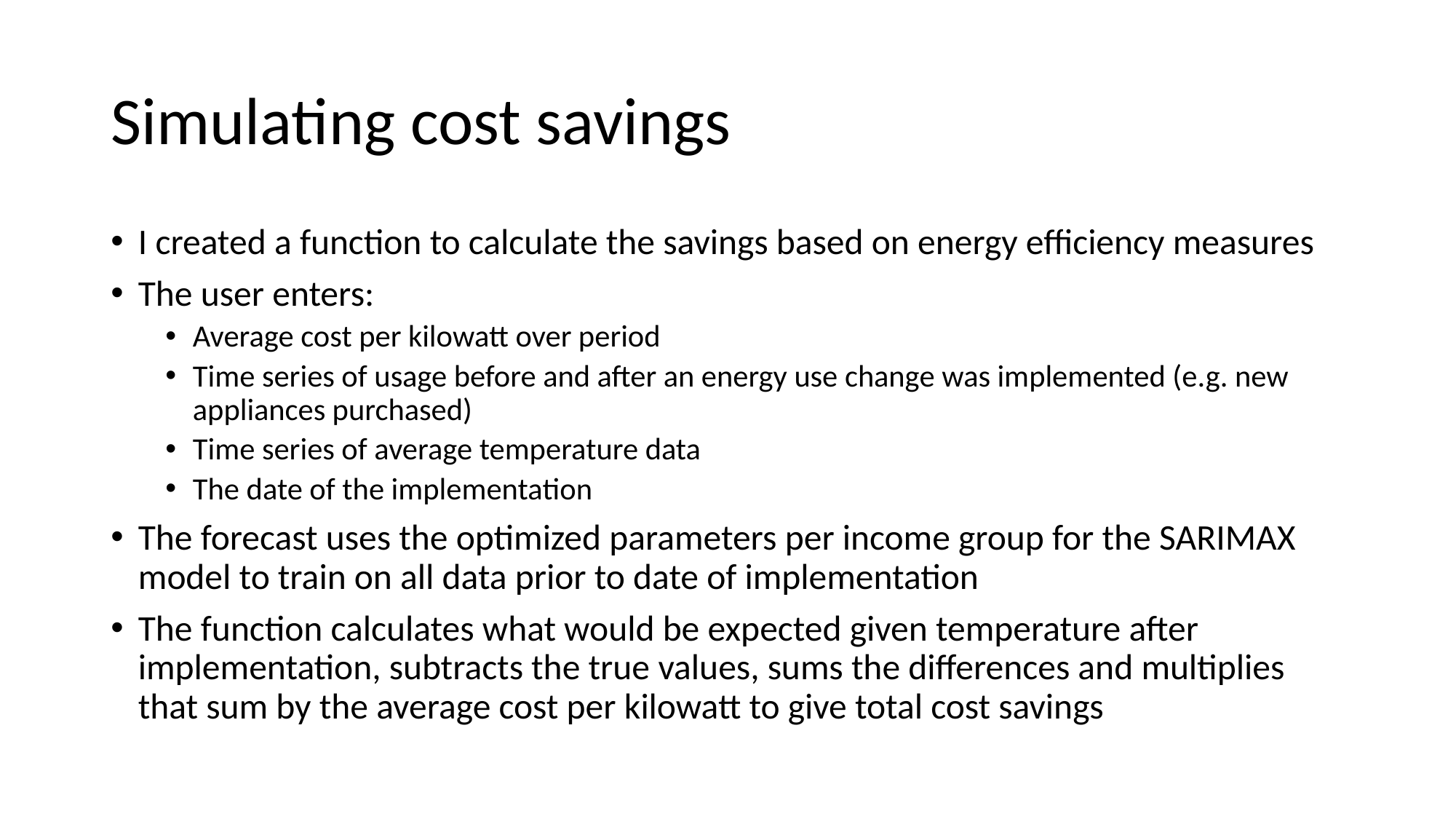

# Simulating cost savings
I created a function to calculate the savings based on energy efficiency measures
The user enters:
Average cost per kilowatt over period
Time series of usage before and after an energy use change was implemented (e.g. new appliances purchased)
Time series of average temperature data
The date of the implementation
The forecast uses the optimized parameters per income group for the SARIMAX model to train on all data prior to date of implementation
The function calculates what would be expected given temperature after implementation, subtracts the true values, sums the differences and multiplies that sum by the average cost per kilowatt to give total cost savings